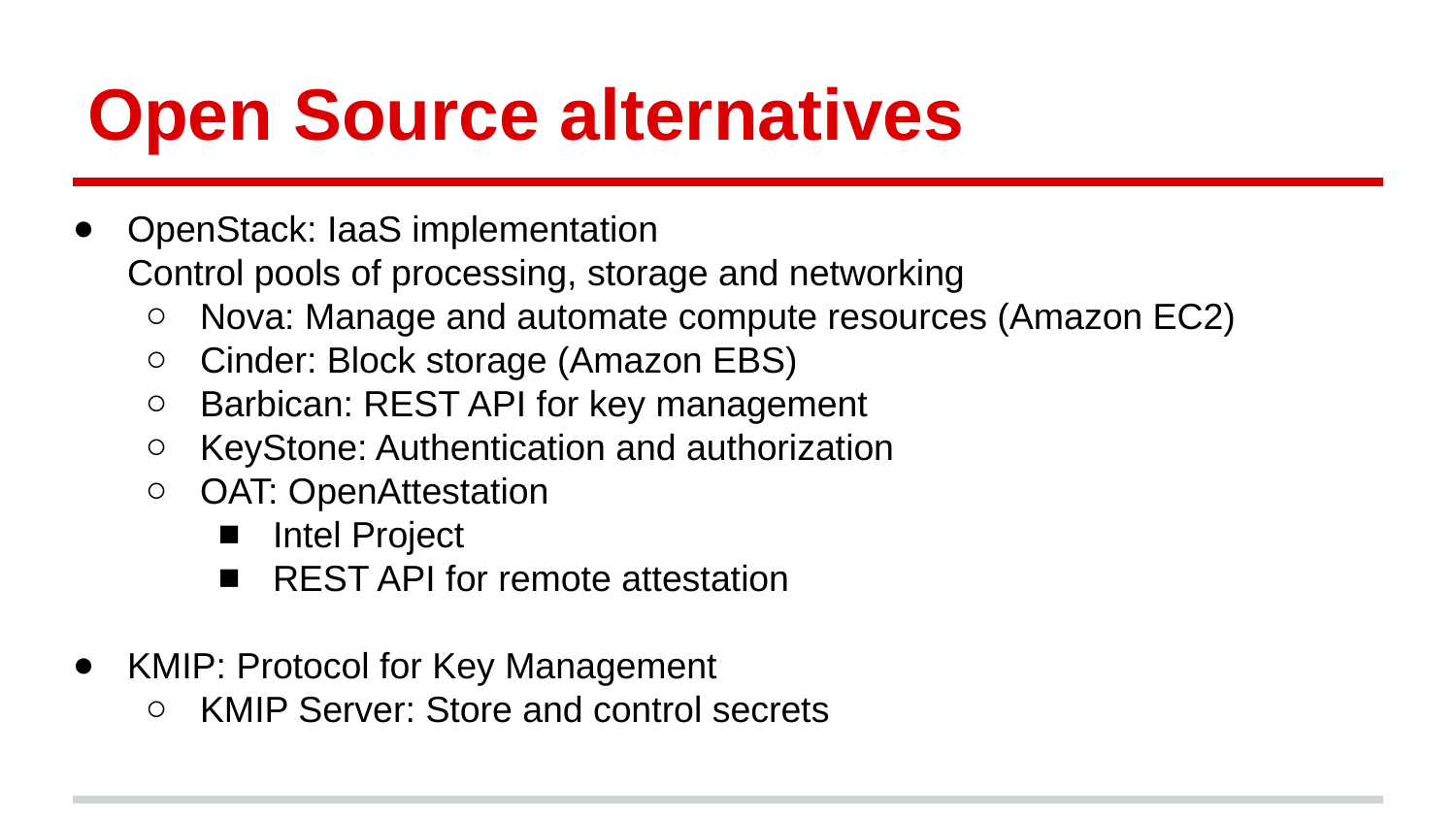

# Open Source alternatives
OpenStack: IaaS implementation
Control pools of processing, storage and networking
Nova: Manage and automate compute resources (Amazon EC2)
Cinder: Block storage (Amazon EBS)
Barbican: REST API for key management
KeyStone: Authentication and authorization
OAT: OpenAttestation
Intel Project
REST API for remote attestation

KMIP: Protocol for Key Management
KMIP Server: Store and control secrets